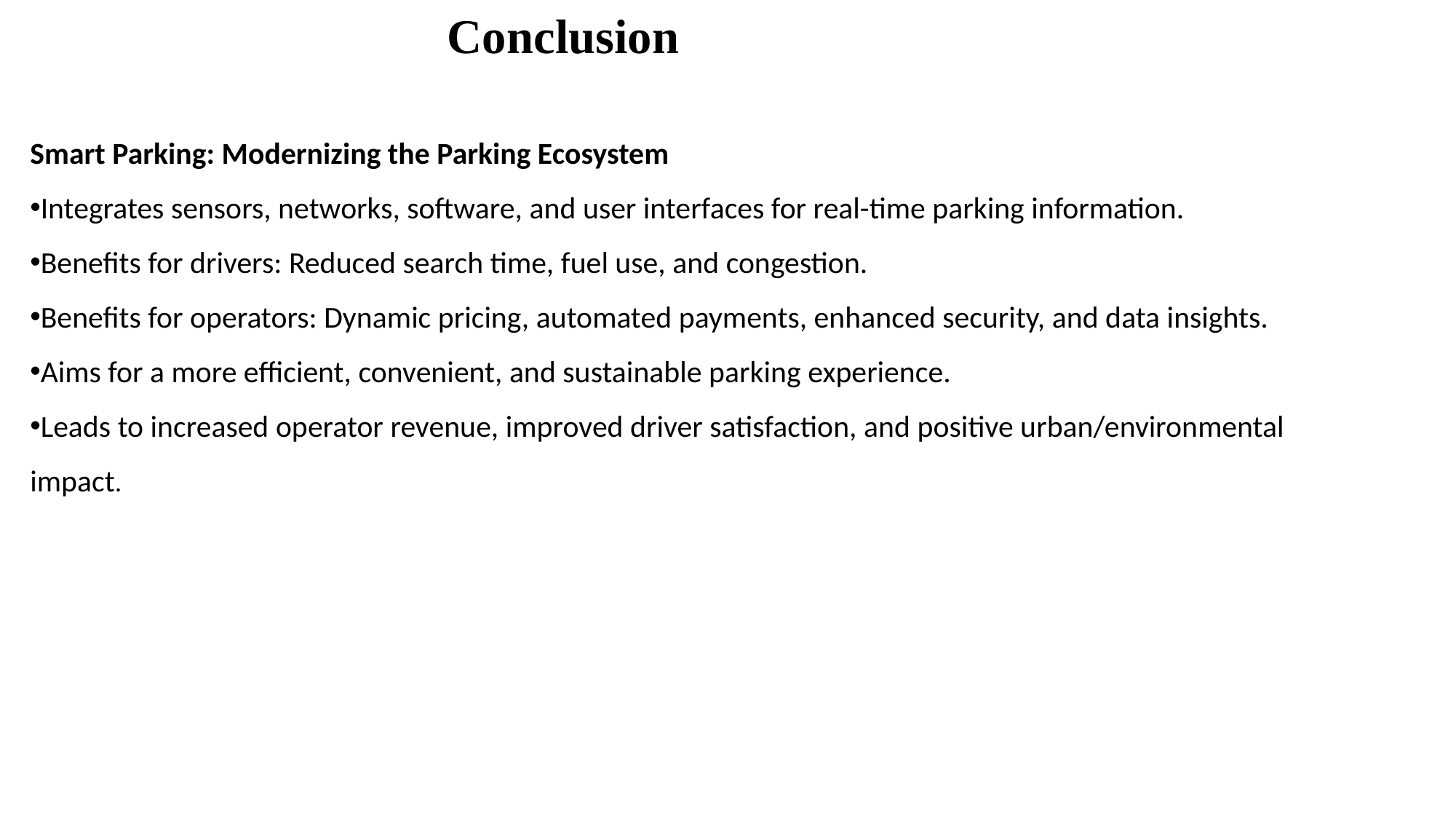

Conclusion
Smart Parking: Modernizing the Parking Ecosystem
Integrates sensors, networks, software, and user interfaces for real-time parking information.
Benefits for drivers: Reduced search time, fuel use, and congestion.
Benefits for operators: Dynamic pricing, automated payments, enhanced security, and data insights.
Aims for a more efficient, convenient, and sustainable parking experience.
Leads to increased operator revenue, improved driver satisfaction, and positive urban/environmental impact.